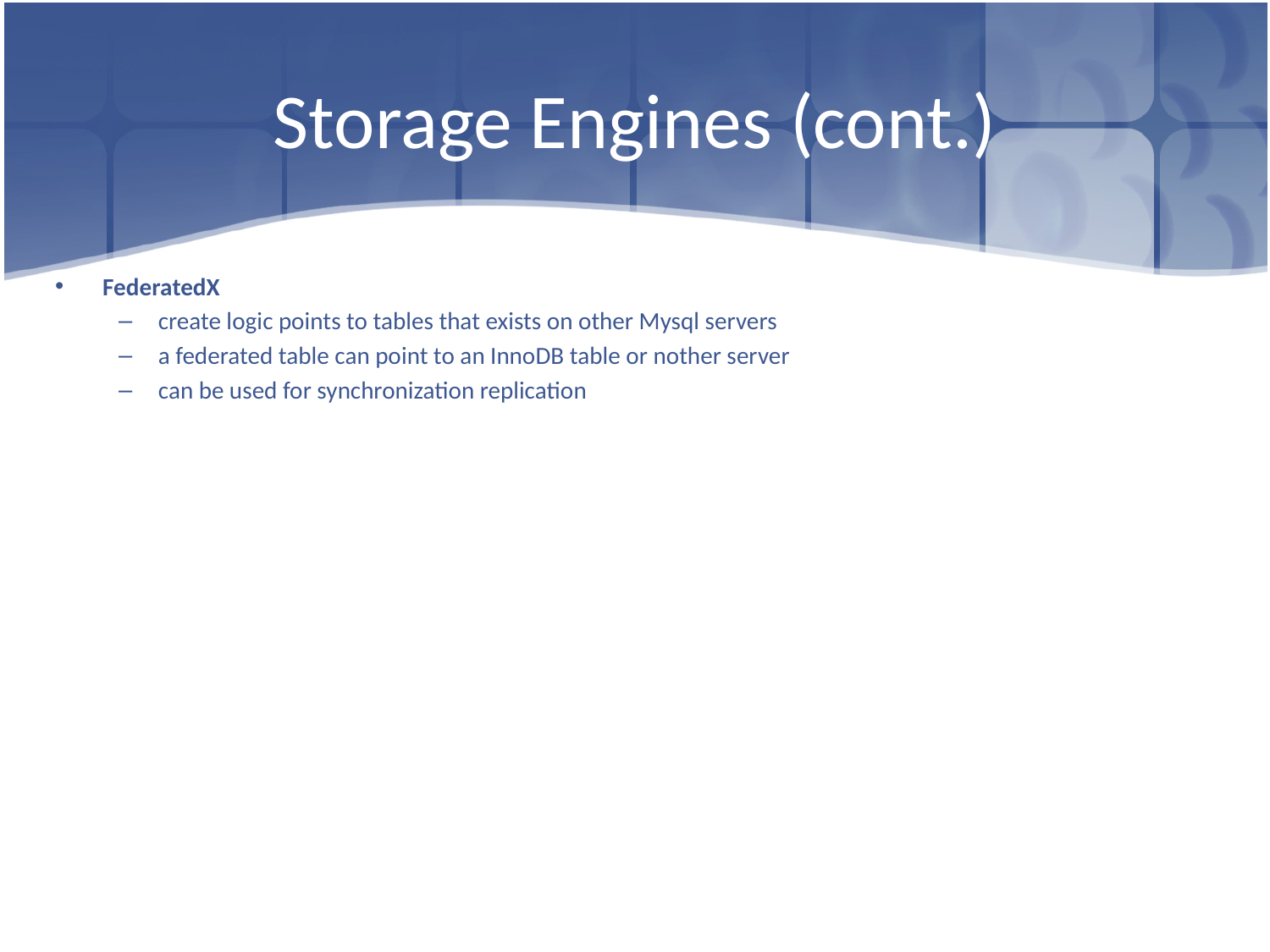

# Storage Engines (cont.)
FederatedX
create logic points to tables that exists on other Mysql servers
a federated table can point to an InnoDB table or nother server
can be used for synchronization replication